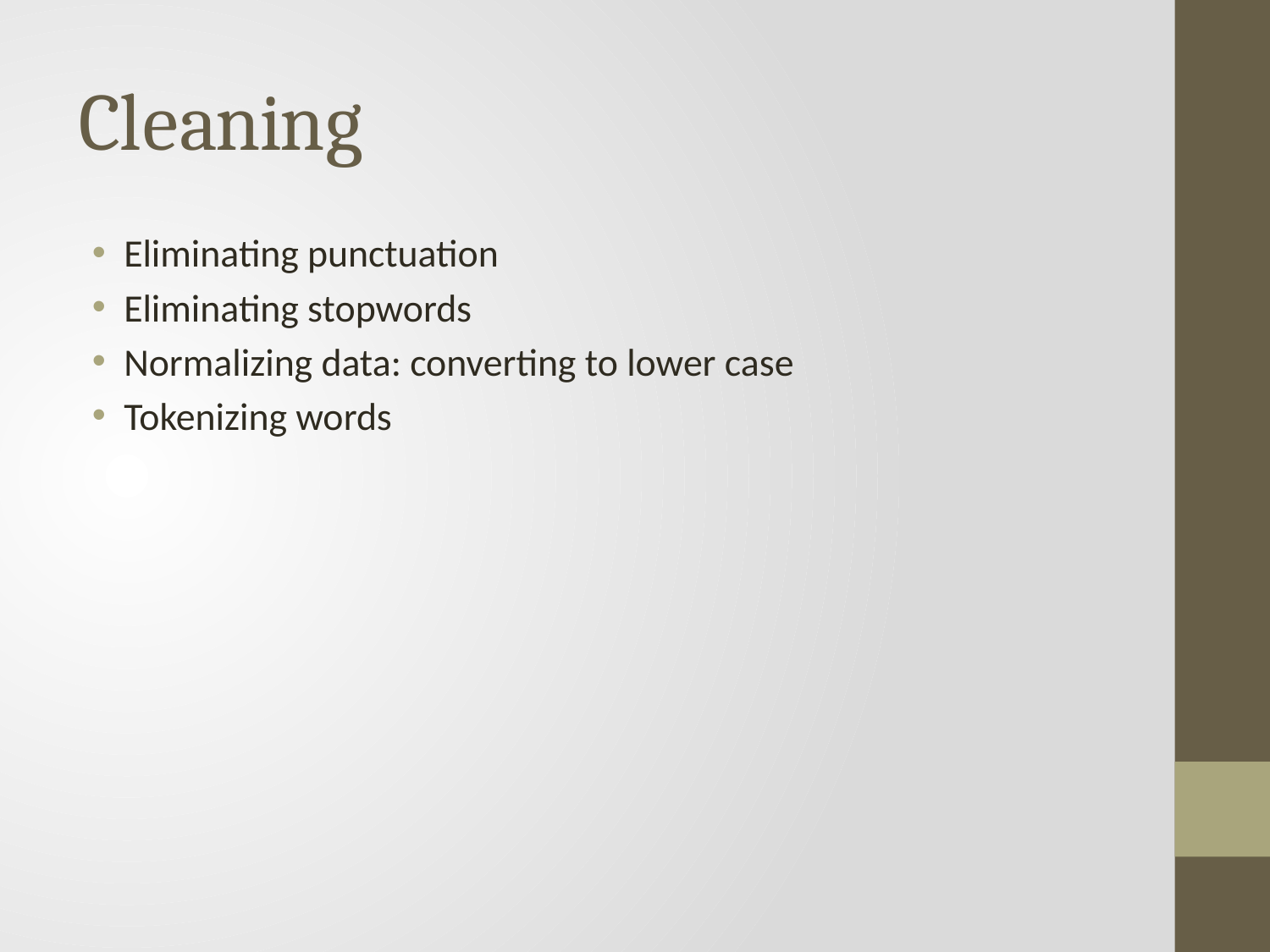

# Cleaning
Eliminating punctuation
Eliminating stopwords
Normalizing data: converting to lower case
Tokenizing words